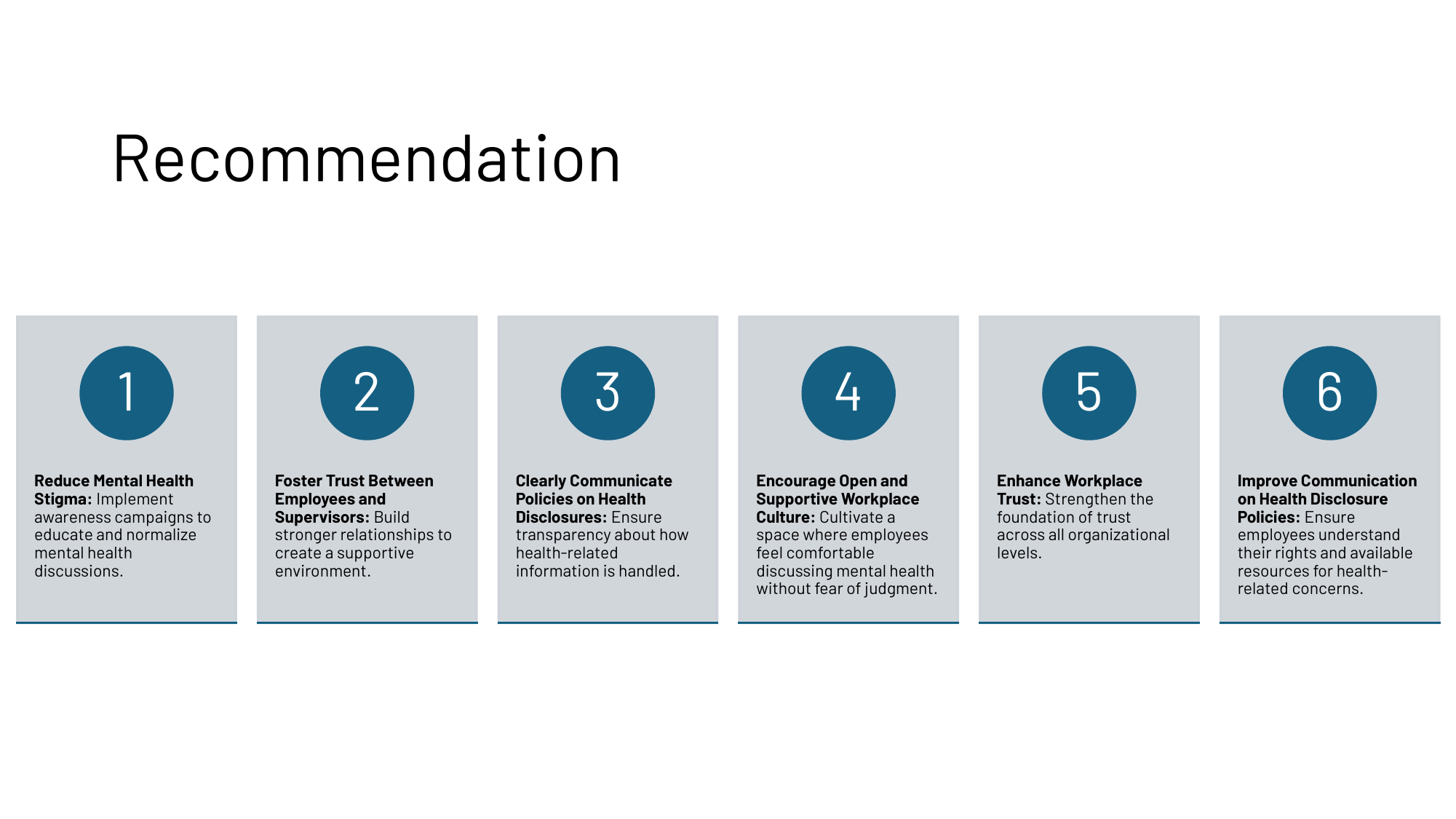

Reduce Mental Health Stigma: Implement awareness campaigns to educate and normalize mental health discussions.
1
Foster Trust Between Employees and Supervisors: Build stronger relationships to create a supportive environment.
2
Clearly Communicate Policies on Health Disclosures: Ensure transparency about how health-related information is handled.
3
Encourage Open and Supportive Workplace Culture: Cultivate a space where employees feel comfortable discussing mental health without fear of judgment.
4
Enhance Workplace Trust: Strengthen the foundation of trust across all organizational levels.
5
Improve Communication on Health Disclosure Policies: Ensure employees understand their rights and available resources for health-related concerns.
6
# Recommendation